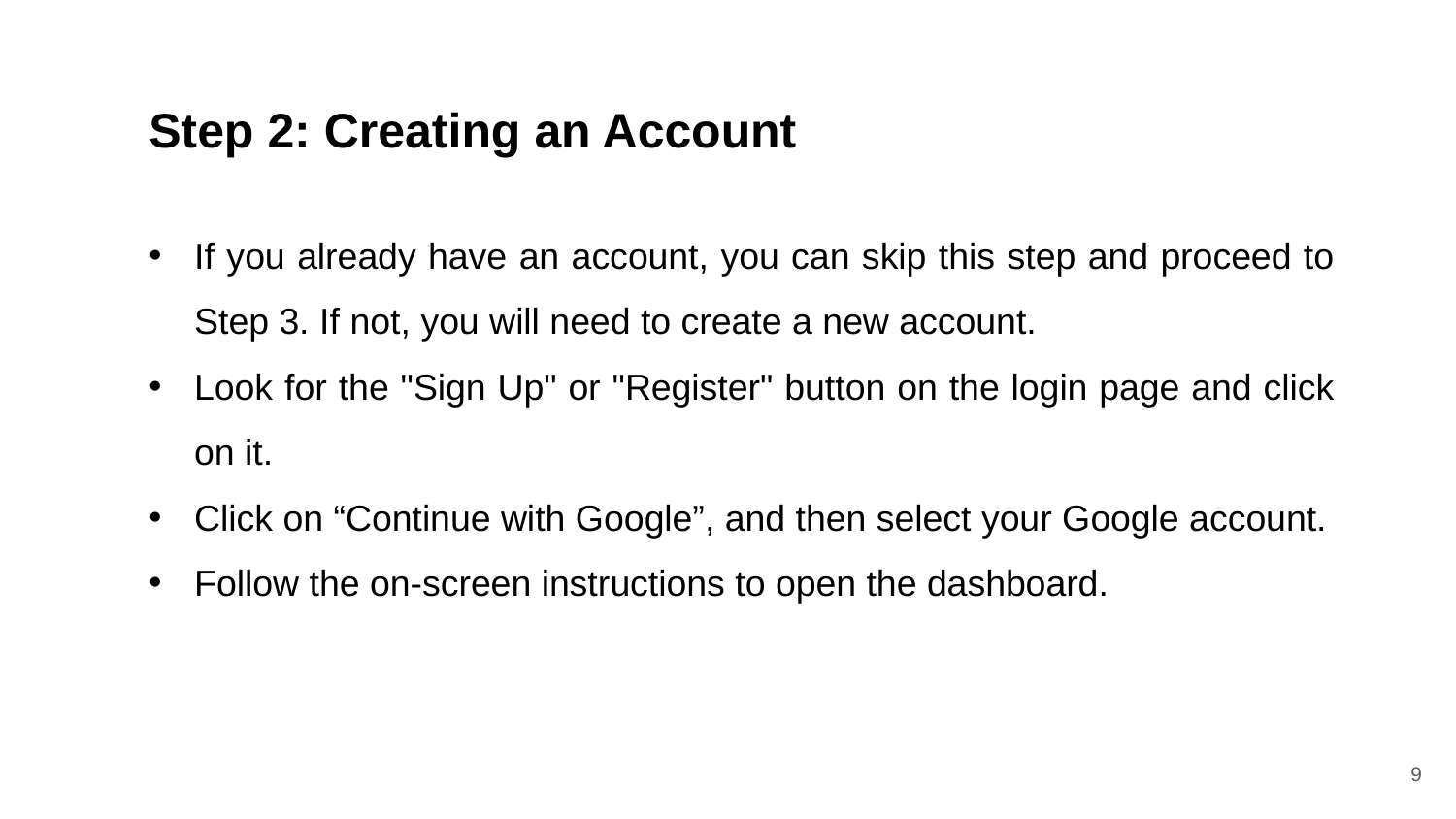

Step 2: Creating an Account
If you already have an account, you can skip this step and proceed to Step 3. If not, you will need to create a new account.
Look for the "Sign Up" or "Register" button on the login page and click on it.
Click on “Continue with Google”, and then select your Google account.
Follow the on-screen instructions to open the dashboard.
9